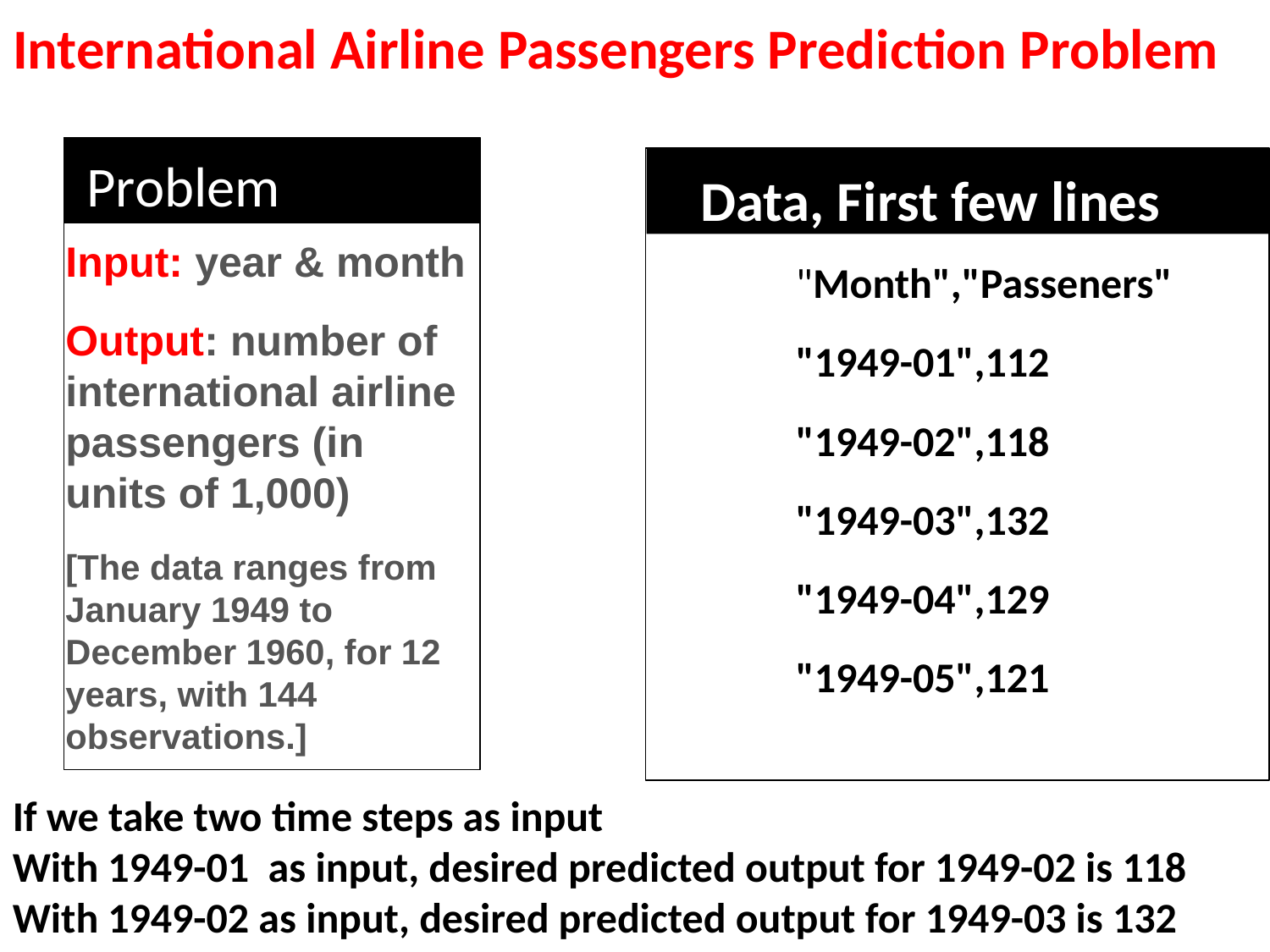

# International Airline Passengers Prediction Problem

Problem statement

Data, First few lines
Input: year & month
Output: number of international airline passengers (in units of 1,000)
[The data ranges from January 1949 to December 1960, for 12 years, with 144 observations.]
Company
"Month","Passeners"
"1949-01",112
"1949-02",118
"1949-03",132
"1949-04",129
"1949-05",121

Data (first few lines)
If we take two time steps as input
With 1949-01  as input, desired predicted output for 1949-02 is 118
With 1949-02 as input, desired predicted output for 1949-03 is 132